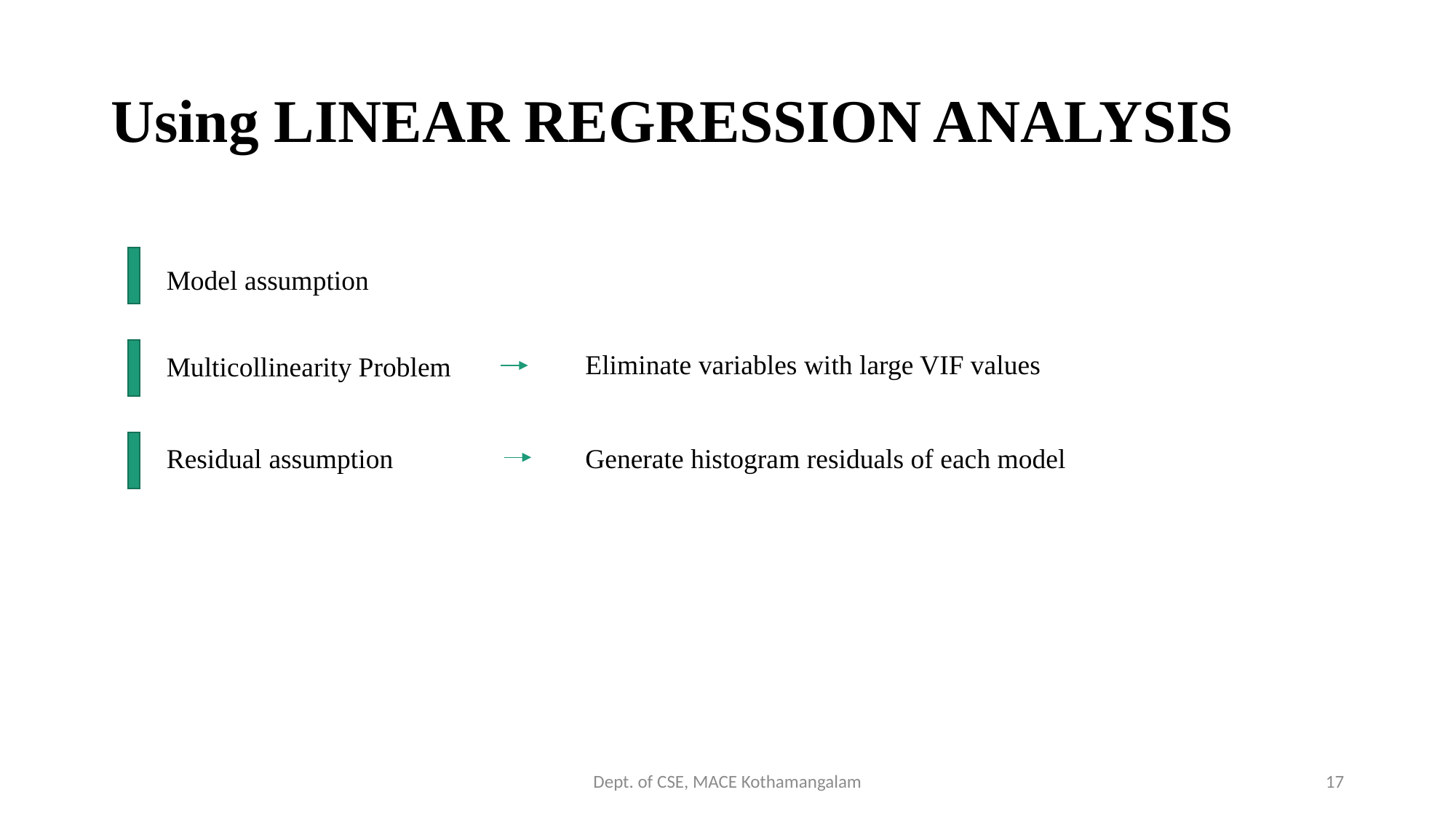

# Using LINEAR REGRESSION ANALYSIS

Model assumption
Eliminate variables with large VIF values

Multicollinearity Problem
Generate histogram residuals of each model

Residual assumption

Dept. of CSE, MACE Kothamangalam
17